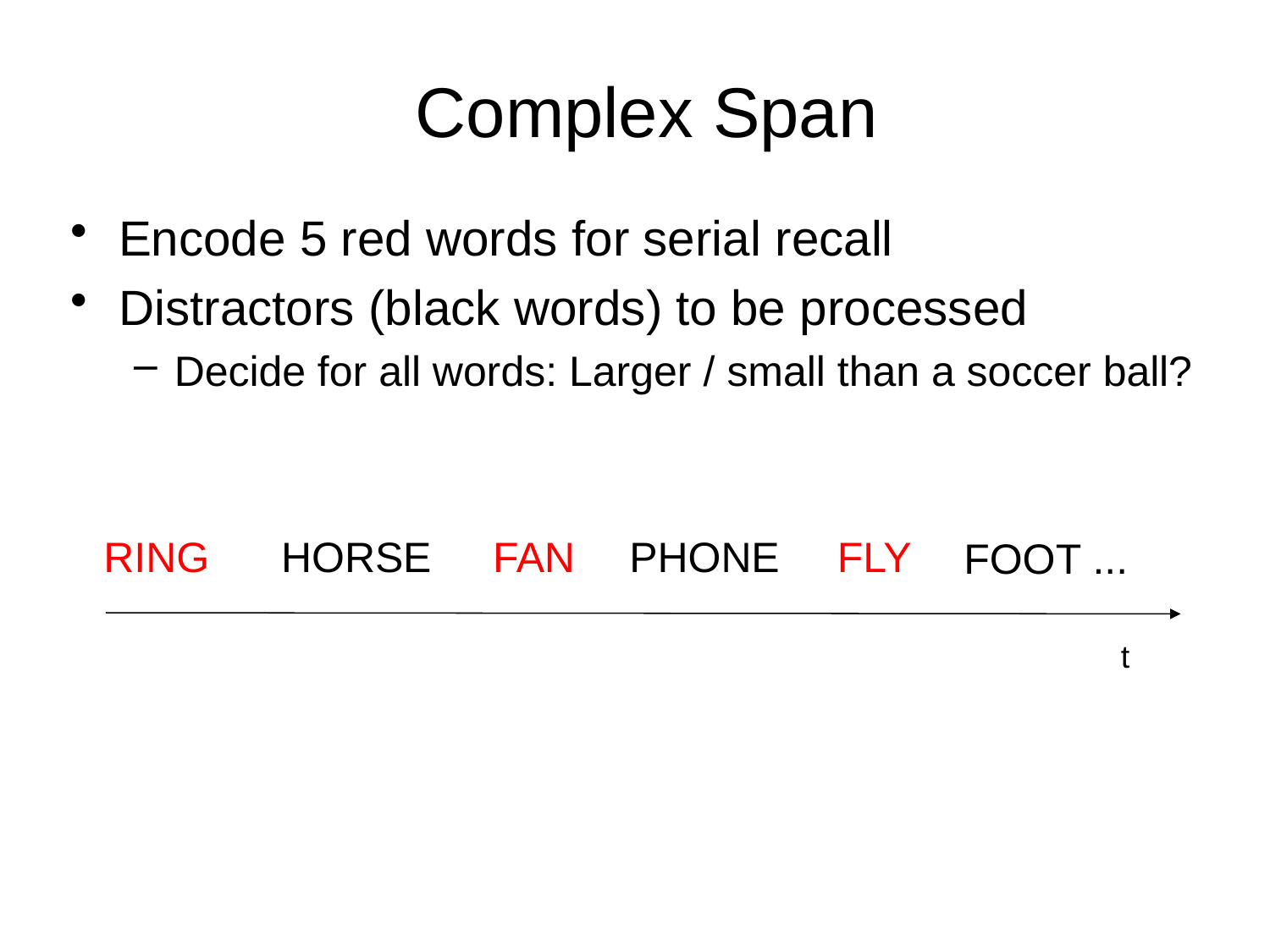

# Complex Span
Encode 5 red words for serial recall
Distractors (black words) to be processed
Decide for all words: Larger / small than a soccer ball?
RING
HORSE
FAN
PHONE
FLY
FOOT ...
t